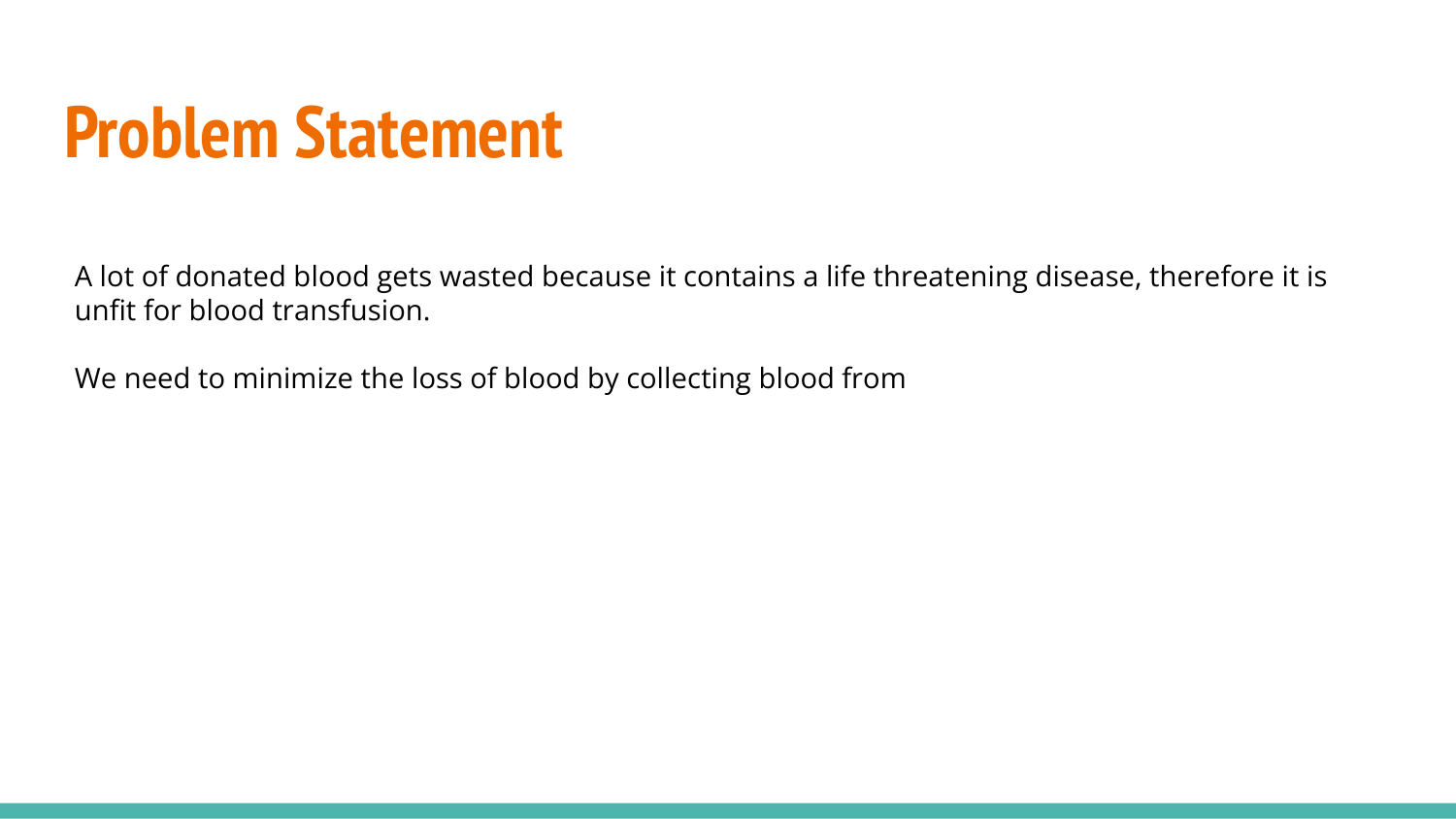

# Problem Statement
A lot of donated blood gets wasted because it contains a life threatening disease, therefore it is unfit for blood transfusion.

We need to minimize the loss of blood by collecting blood from